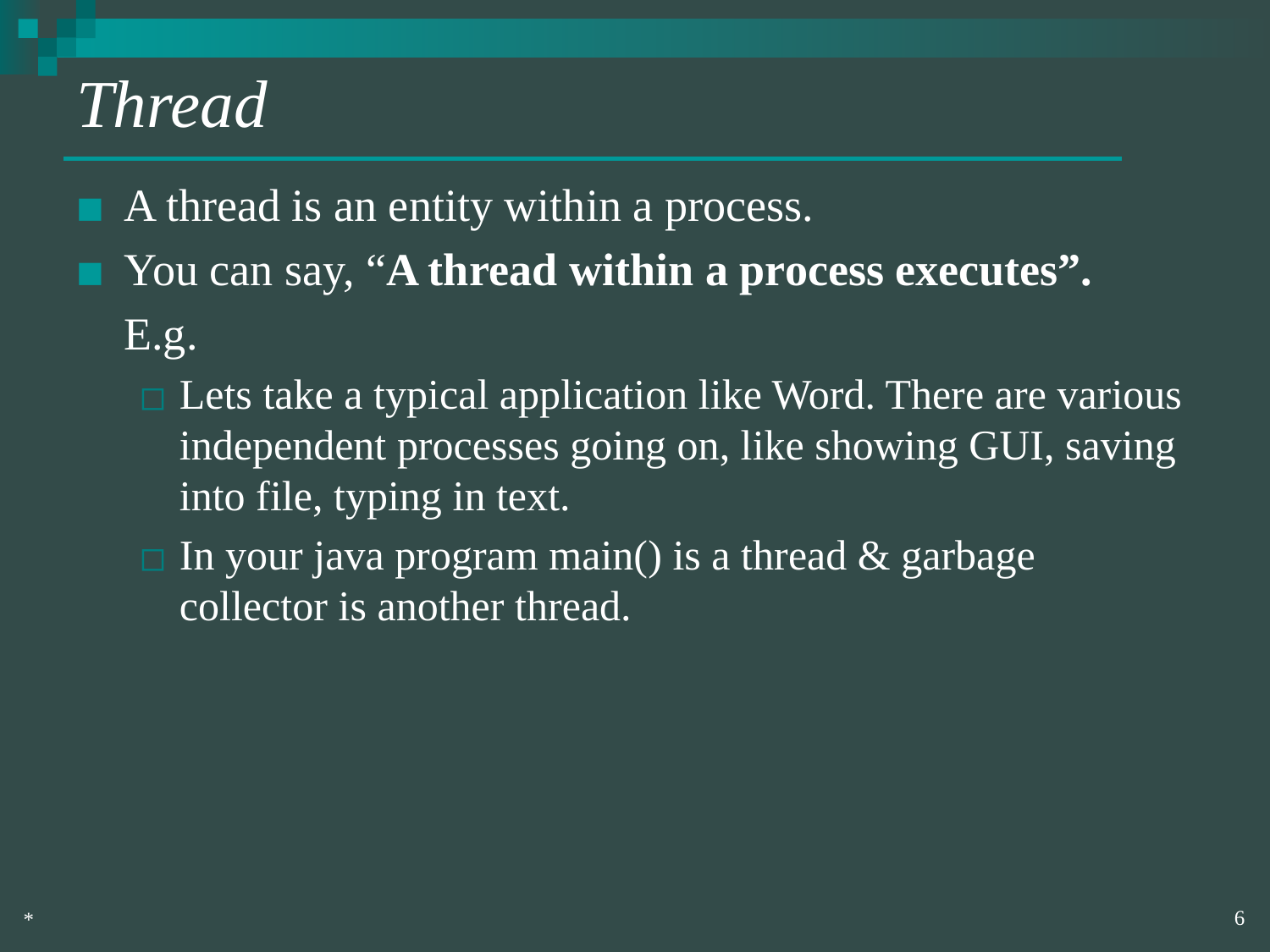

# Thread
A thread is an entity within a process.
You can say, “A thread within a process executes”.
	E.g.
Lets take a typical application like Word. There are various independent processes going on, like showing GUI, saving into file, typing in text.
In your java program main() is a thread & garbage collector is another thread.
6